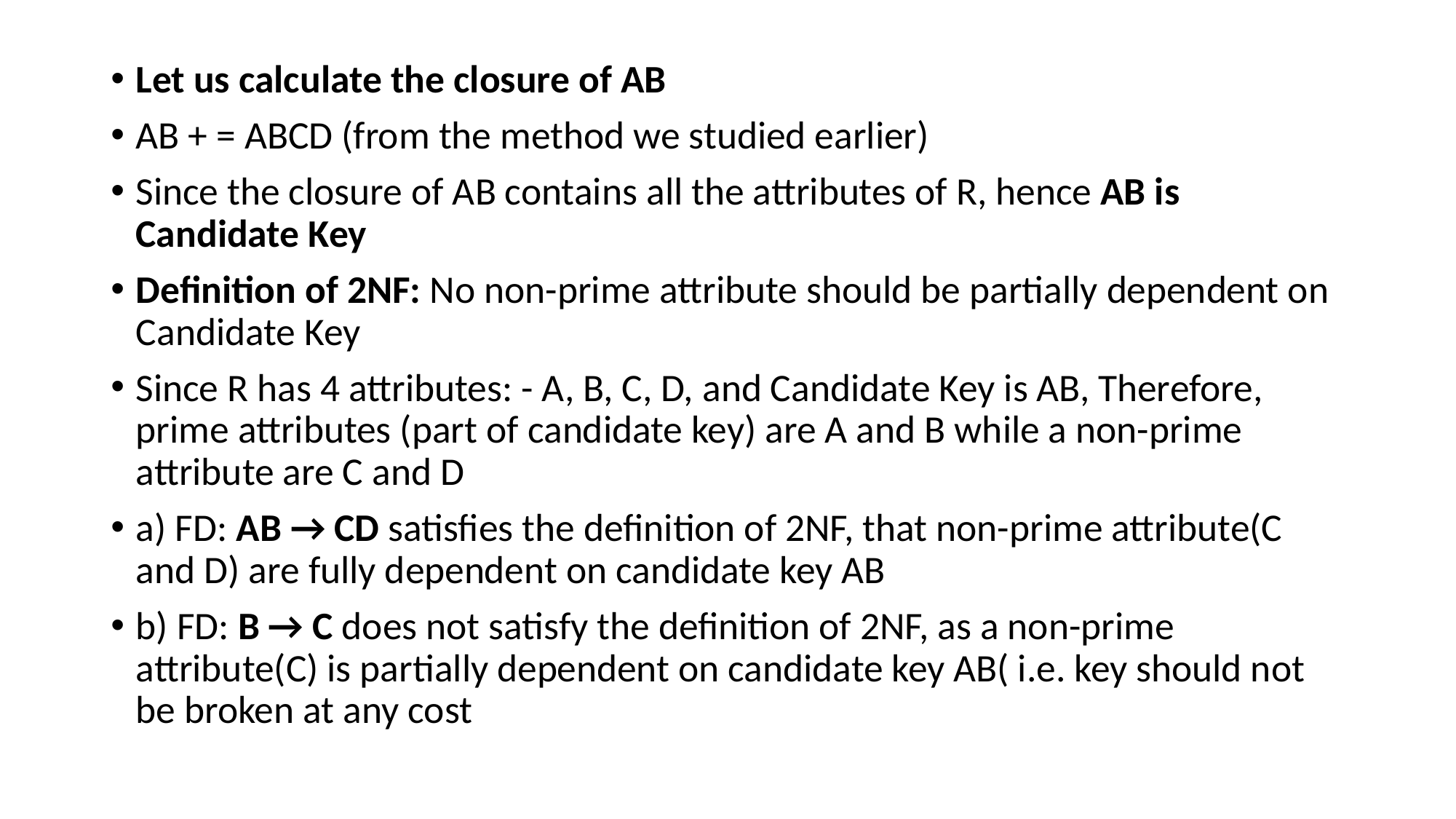

Let us calculate the closure of AB
AB + = ABCD (from the method we studied earlier)
Since the closure of AB contains all the attributes of R, hence AB is Candidate Key
Definition of 2NF: No non-prime attribute should be partially dependent on Candidate Key
Since R has 4 attributes: - A, B, C, D, and Candidate Key is AB, Therefore, prime attributes (part of candidate key) are A and B while a non-prime attribute are C and D
a) FD: AB → CD satisfies the definition of 2NF, that non-prime attribute(C and D) are fully dependent on candidate key AB
b) FD: B → C does not satisfy the definition of 2NF, as a non-prime attribute(C) is partially dependent on candidate key AB( i.e. key should not be broken at any cost